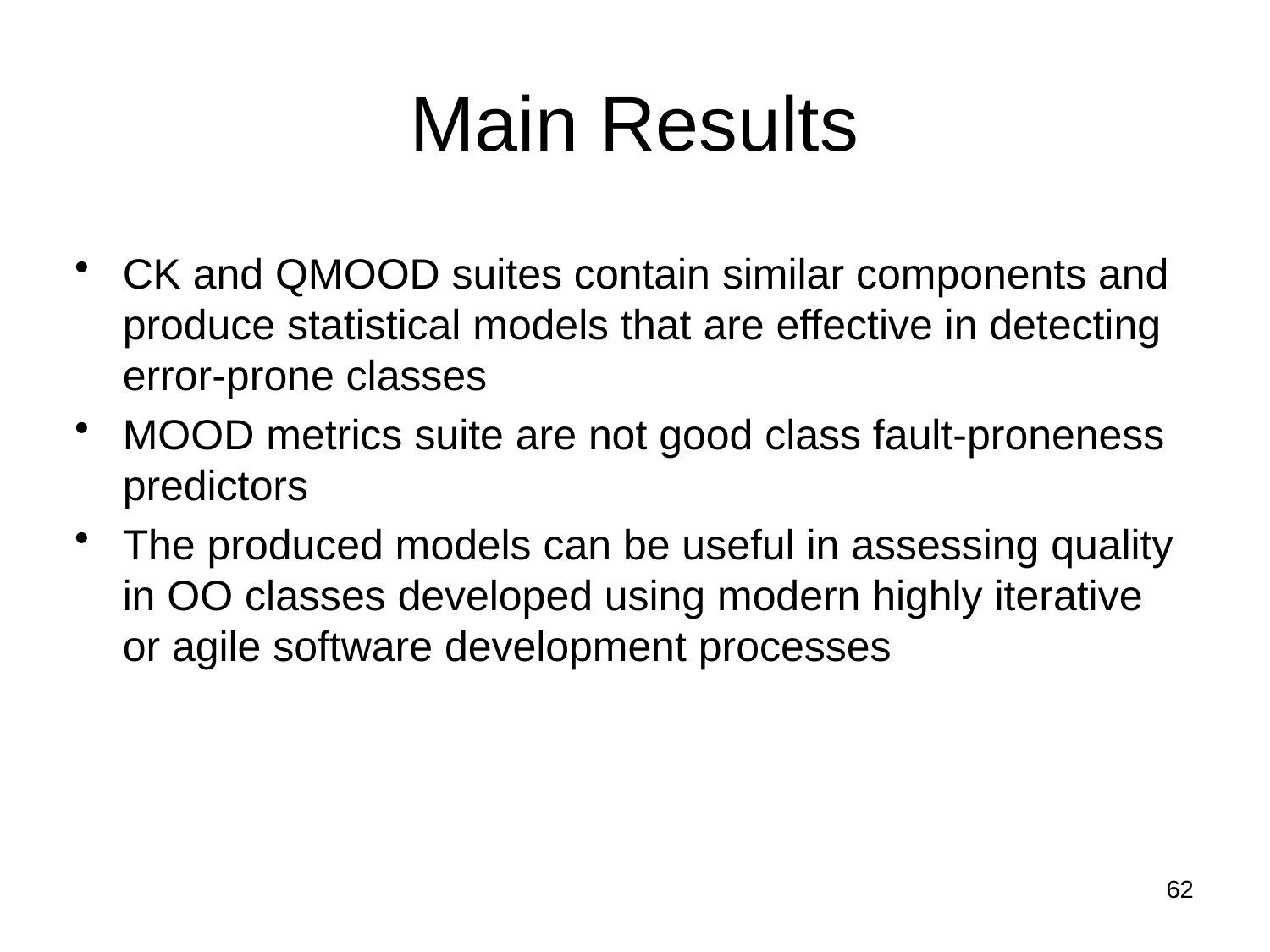

# Main Results
CK and QMOOD suites contain similar components and produce statistical models that are effective in detecting error-prone classes
MOOD metrics suite are not good class fault-proneness predictors
The produced models can be useful in assessing quality in OO classes developed using modern highly iterative or agile software development processes
62